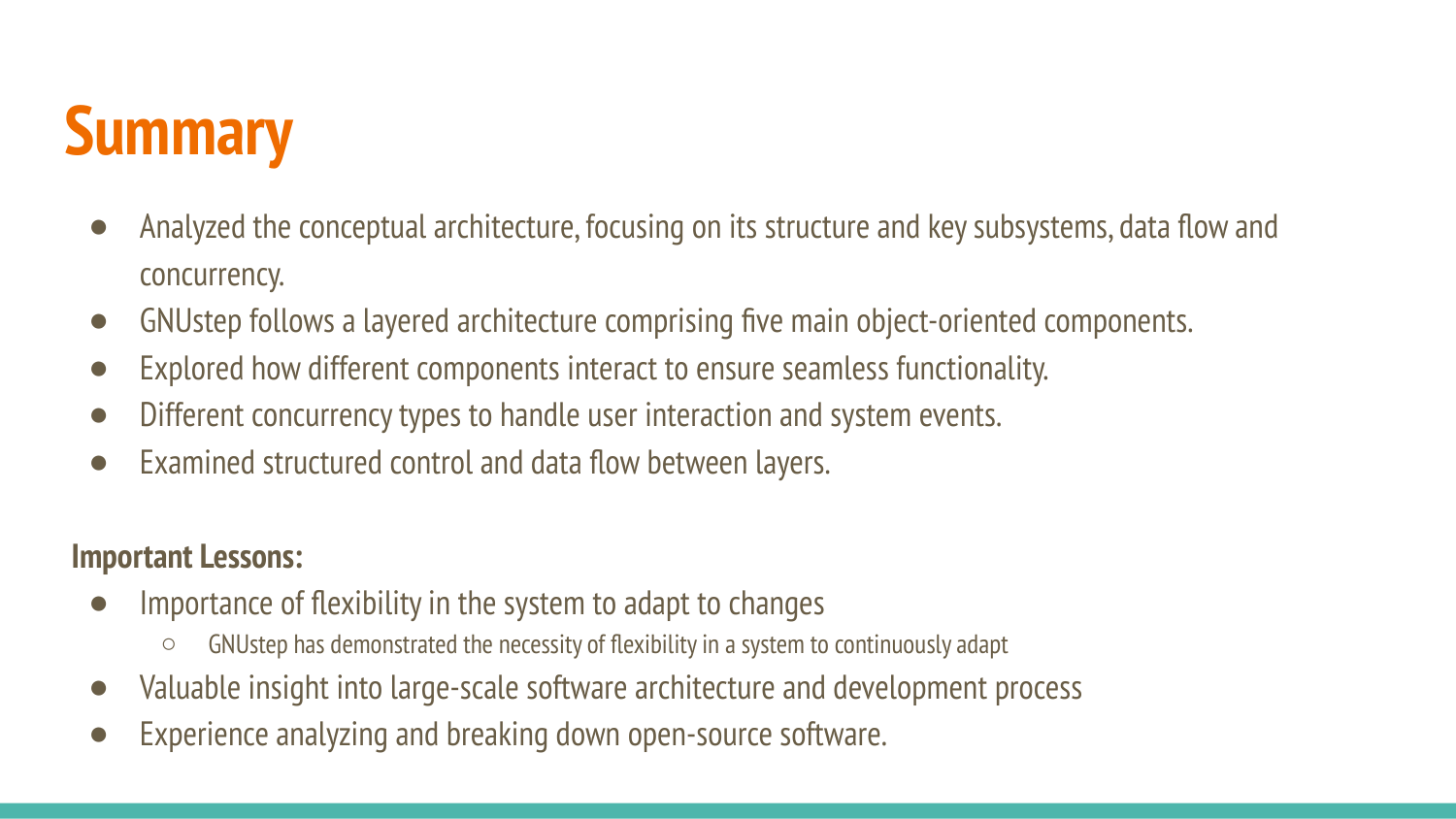

# Summary
Analyzed the conceptual architecture, focusing on its structure and key subsystems, data flow and concurrency.
GNUstep follows a layered architecture comprising five main object-oriented components.
Explored how different components interact to ensure seamless functionality.
Different concurrency types to handle user interaction and system events.
Examined structured control and data flow between layers.

Important Lessons:
Importance of flexibility in the system to adapt to changes
GNUstep has demonstrated the necessity of flexibility in a system to continuously adapt
Valuable insight into large-scale software architecture and development process
Experience analyzing and breaking down open-source software.